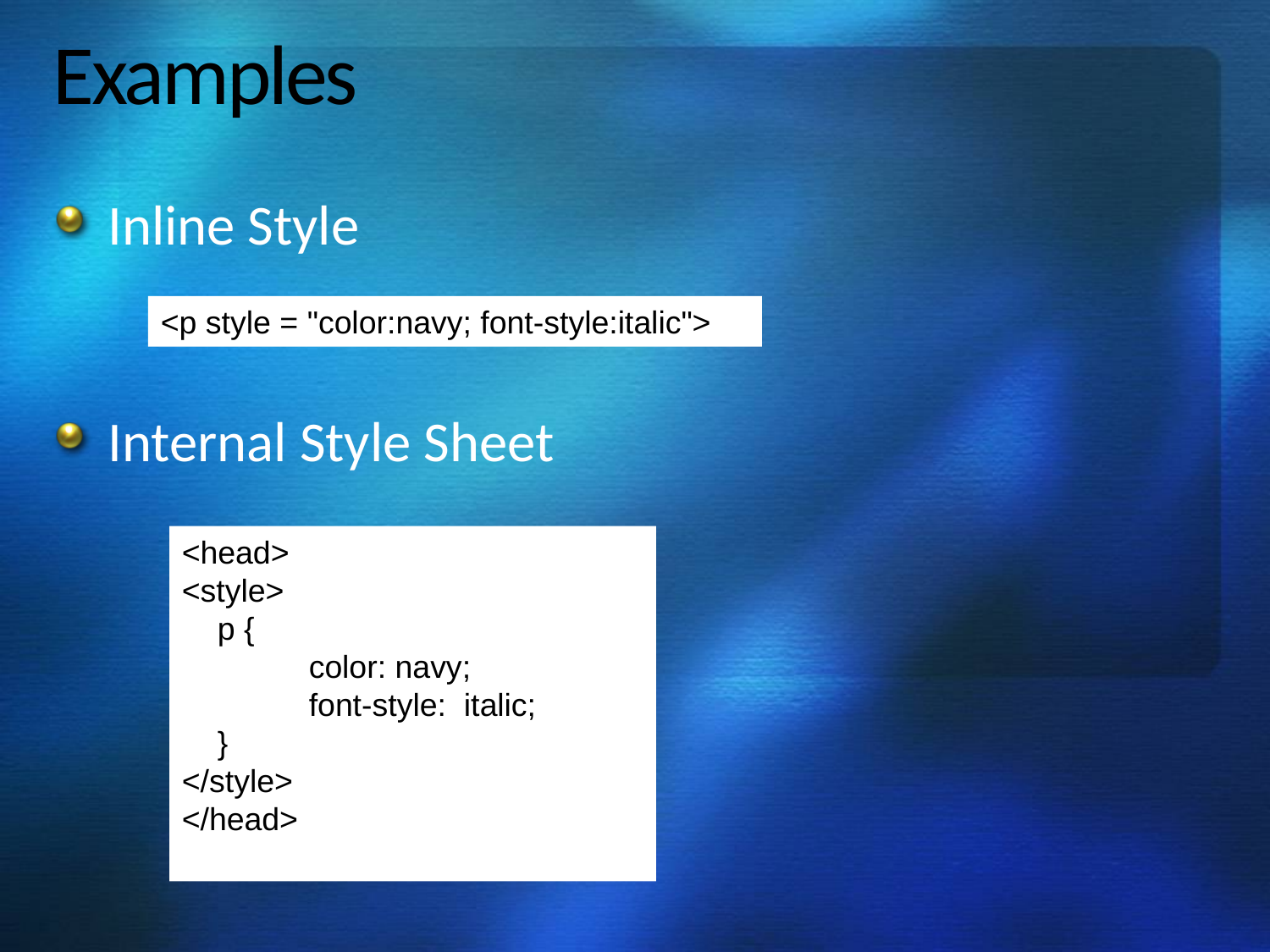

# Examples
Inline Style

Internal Style Sheet

<p style = "color:navy; font-style:italic">
<head>
<style>
    p {
	color: navy;
	font-style:  italic;
    }
</style>
</head>